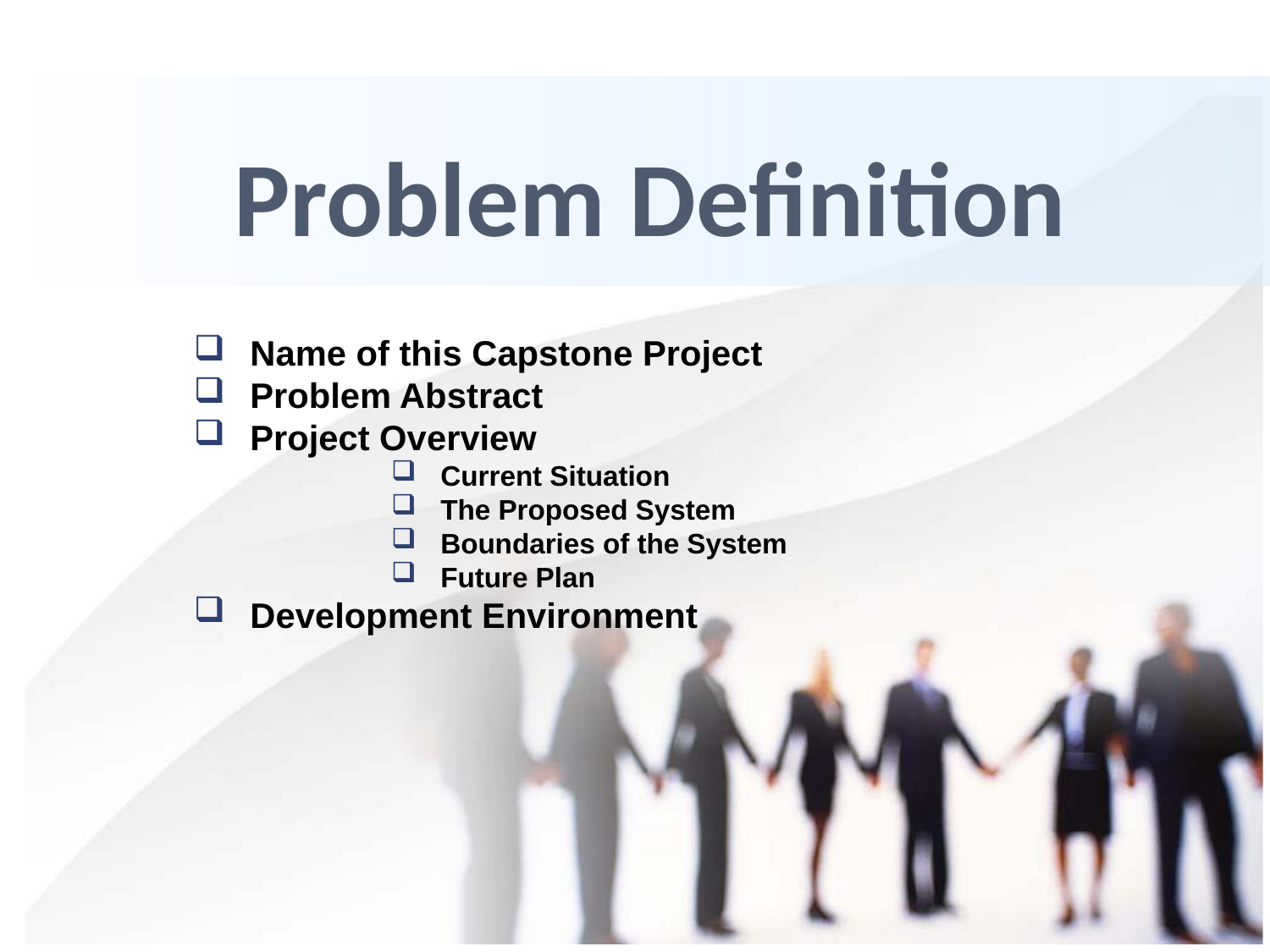

# Problem Definition
Name of this Capstone Project
Problem Abstract
Project Overview
Current Situation
The Proposed System
Boundaries of the System
Future Plan
Development Environment